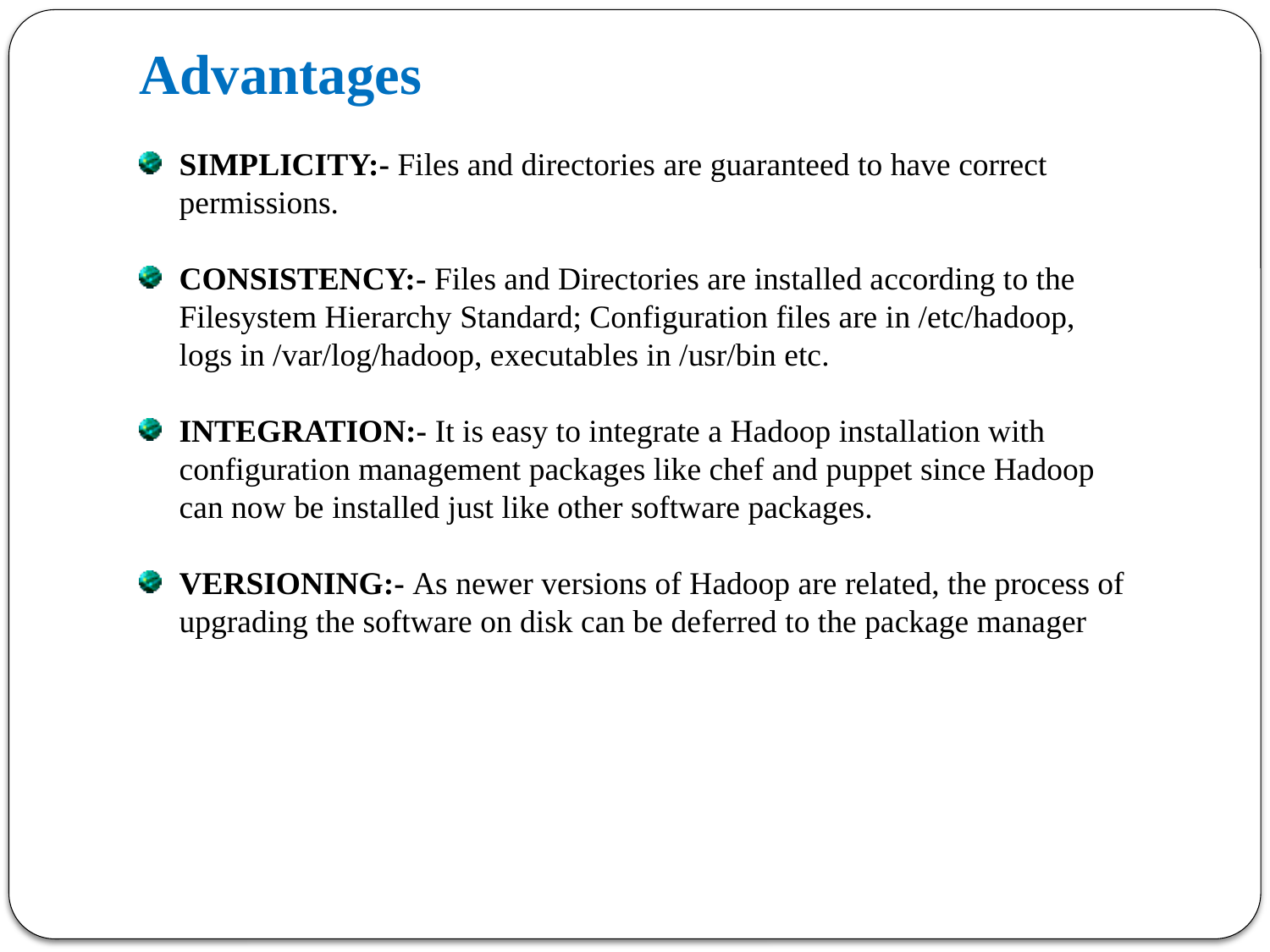

Advantages
SIMPLICITY:- Files and directories are guaranteed to have correct permissions.

CONSISTENCY:- Files and Directories are installed according to the Filesystem Hierarchy Standard; Configuration files are in /etc/hadoop, logs in /var/log/hadoop, executables in /usr/bin etc.

INTEGRATION:- It is easy to integrate a Hadoop installation with configuration management packages like chef and puppet since Hadoop can now be installed just like other software packages.

VERSIONING:- As newer versions of Hadoop are related, the process of upgrading the software on disk can be deferred to the package manager